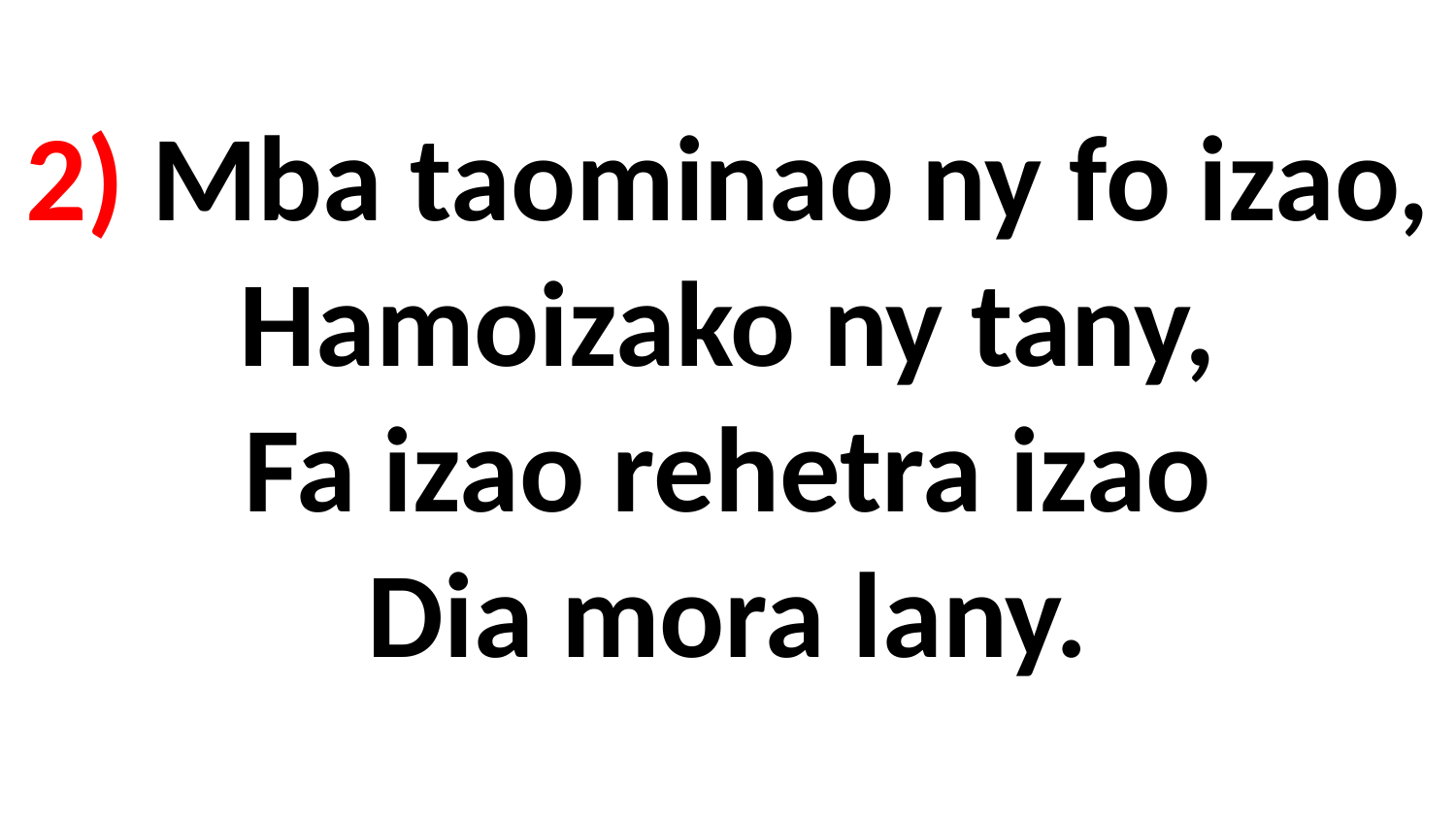

# 2) Mba taominao ny fo izao, Hamoizako ny tany, Fa izao rehetra izao Dia mora lany.